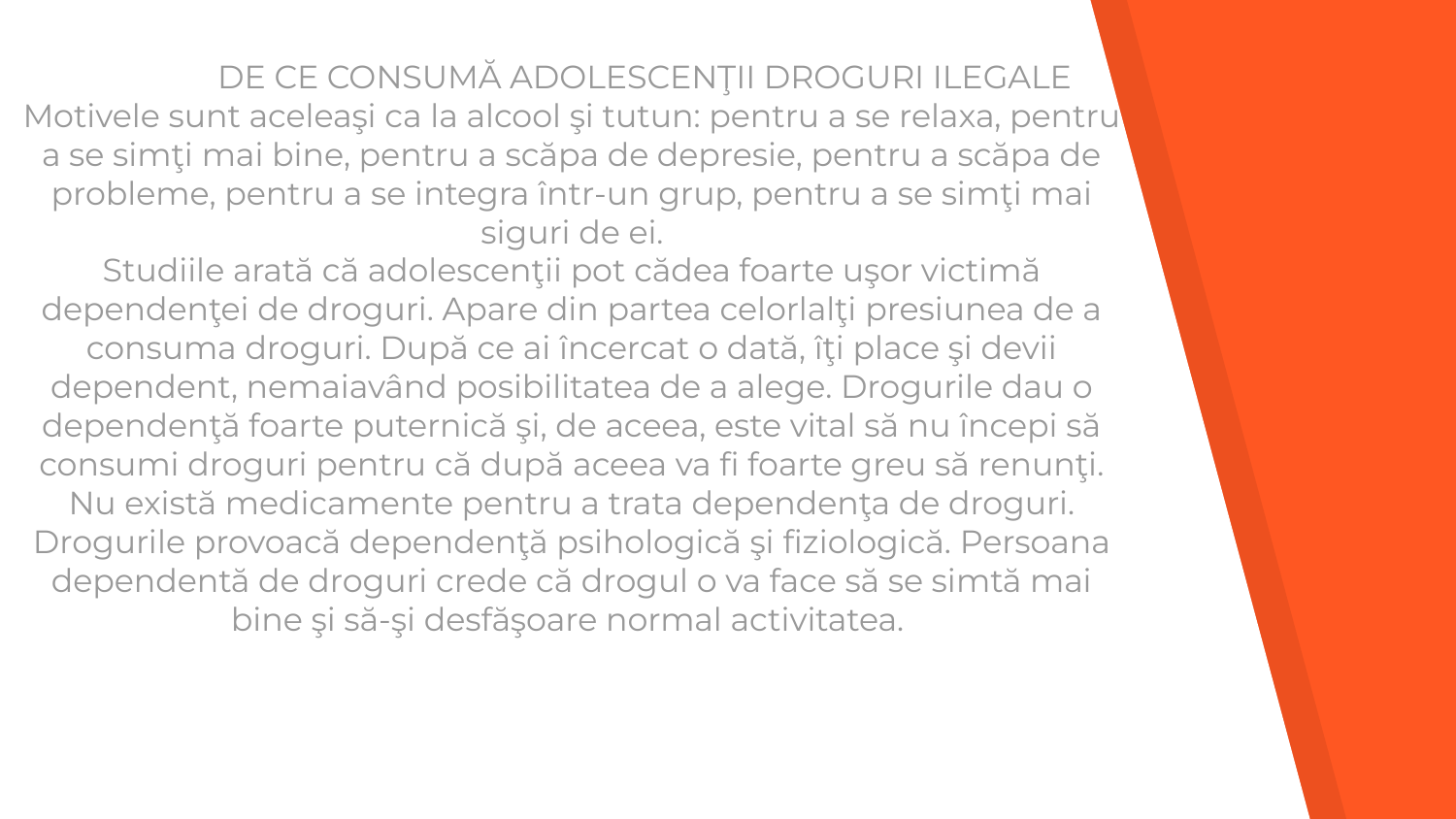

DE CE CONSUMĂ ADOLESCENŢII DROGURI ILEGALE
Motivele sunt aceleaşi ca la alcool şi tutun: pentru a se relaxa, pentru a se simţi mai bine, pentru a scăpa de depresie, pentru a scăpa de probleme, pentru a se integra într-un grup, pentru a se simţi mai siguri de ei.
Studiile arată că adolescenţii pot cădea foarte uşor victimă dependenţei de droguri. Apare din partea celorlalţi presiunea de a consuma droguri. După ce ai încercat o dată, îţi place şi devii dependent, nemaiavând posibilitatea de a alege. Drogurile dau o dependenţă foarte puternică şi, de aceea, este vital să nu începi să consumi droguri pentru că după aceea va fi foarte greu să renunţi. Nu există medicamente pentru a trata dependenţa de droguri. Drogurile provoacă dependenţă psihologică şi fiziologică. Persoana dependentă de droguri crede că drogul o va face să se simtă mai bine şi să-şi desfăşoare normal activitatea.